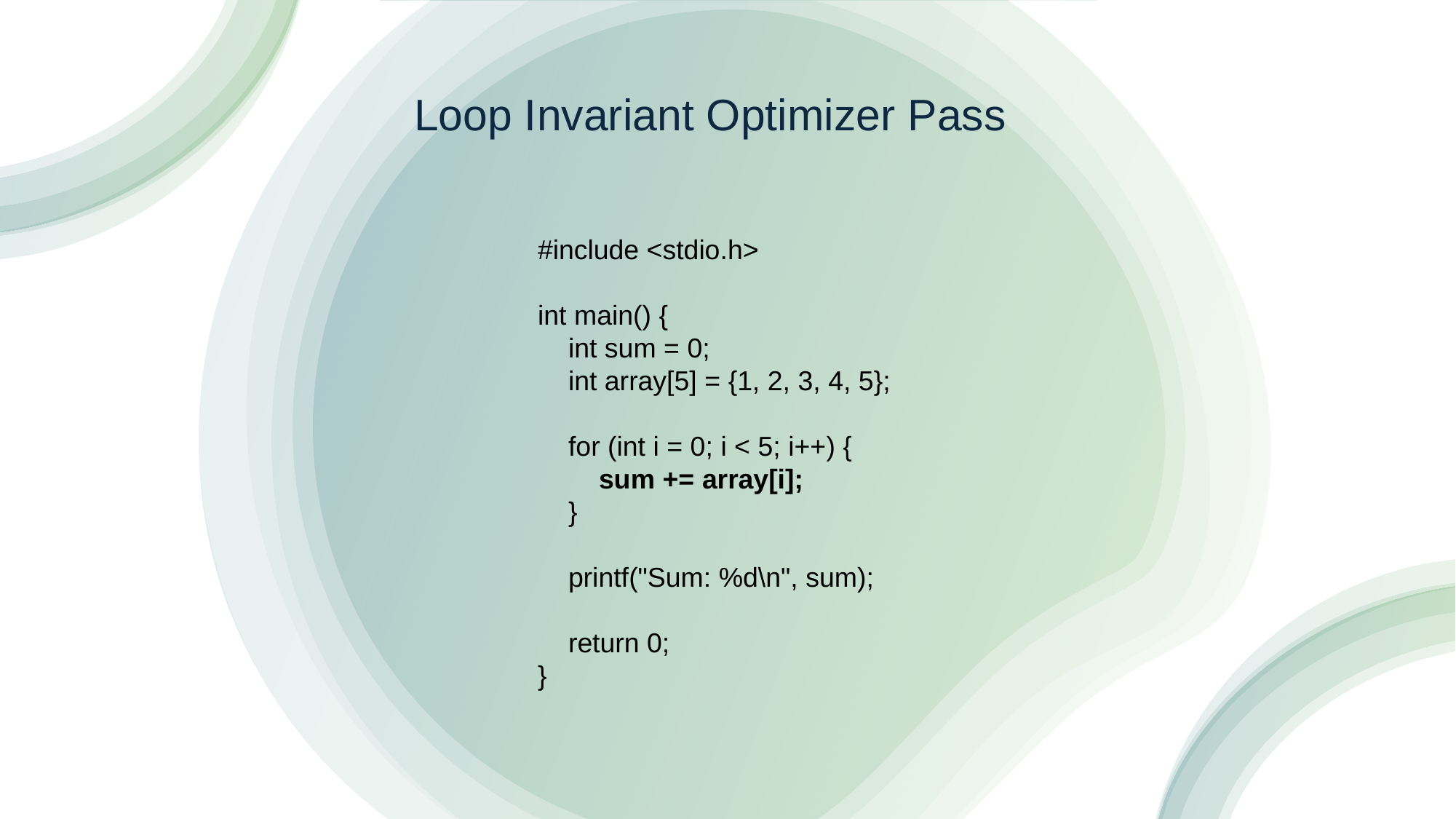

# Loop Invariant Optimizer Pass
#include <stdio.h>

int main() {
    int sum = 0;
    int array[5] = {1, 2, 3, 4, 5};

    for (int i = 0; i < 5; i++) {
        sum += array[i];
    }

    printf("Sum: %d\n", sum);

    return 0;
}